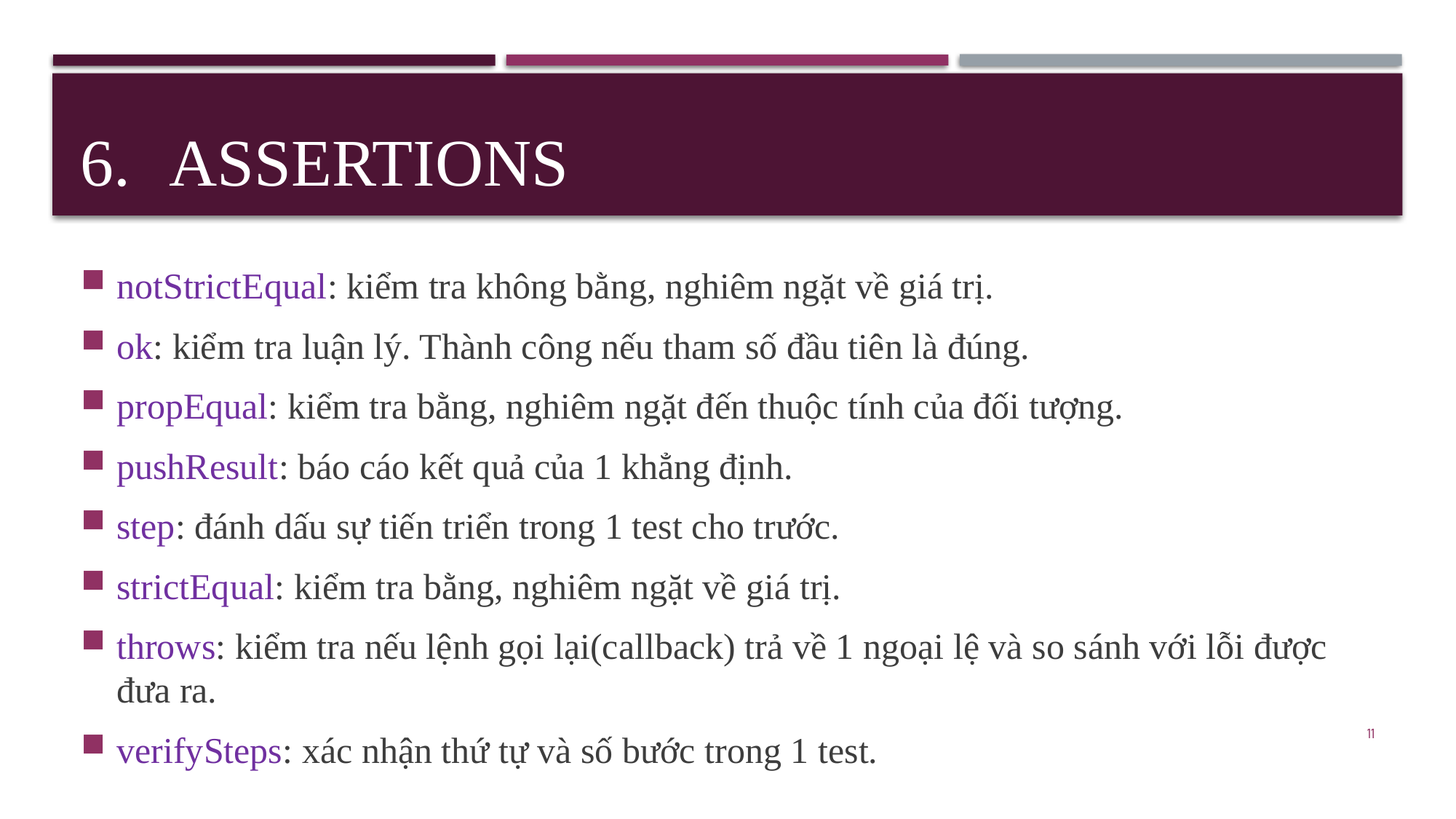

# Assertions
notStrictEqual: kiểm tra không bằng, nghiêm ngặt về giá trị.
ok: kiểm tra luận lý. Thành công nếu tham số đầu tiên là đúng.
propEqual: kiểm tra bằng, nghiêm ngặt đến thuộc tính của đối tượng.
pushResult: báo cáo kết quả của 1 khẳng định.
step: đánh dấu sự tiến triển trong 1 test cho trước.
strictEqual: kiểm tra bằng, nghiêm ngặt về giá trị.
throws: kiểm tra nếu lệnh gọi lại(callback) trả về 1 ngoại lệ và so sánh với lỗi được đưa ra.
verifySteps: xác nhận thứ tự và số bước trong 1 test.
11